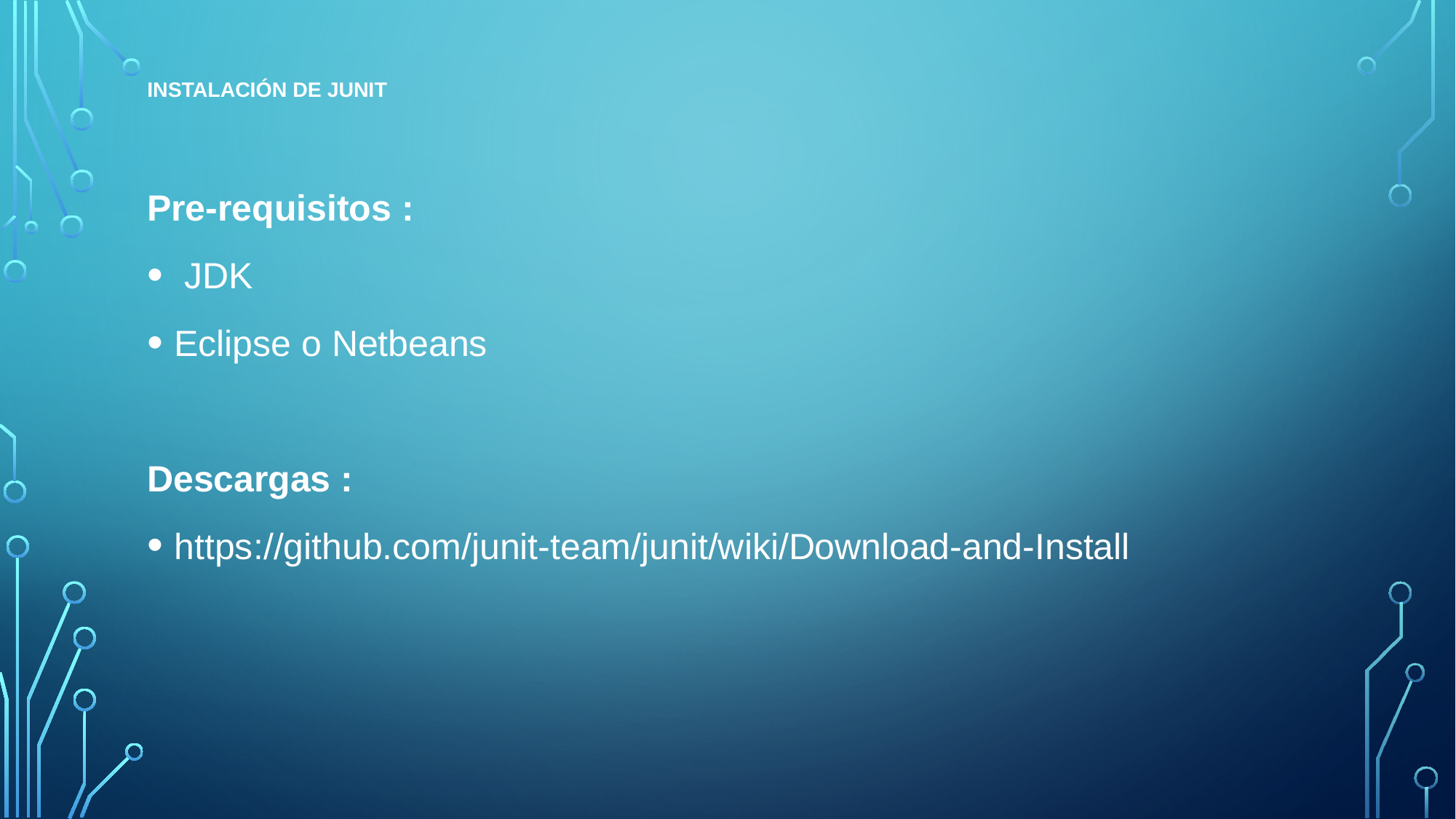

# Instalación de JUNIT
Pre-requisitos :
 JDK
Eclipse o Netbeans

Descargas :
https://github.com/junit-team/junit/wiki/Download-and-Install